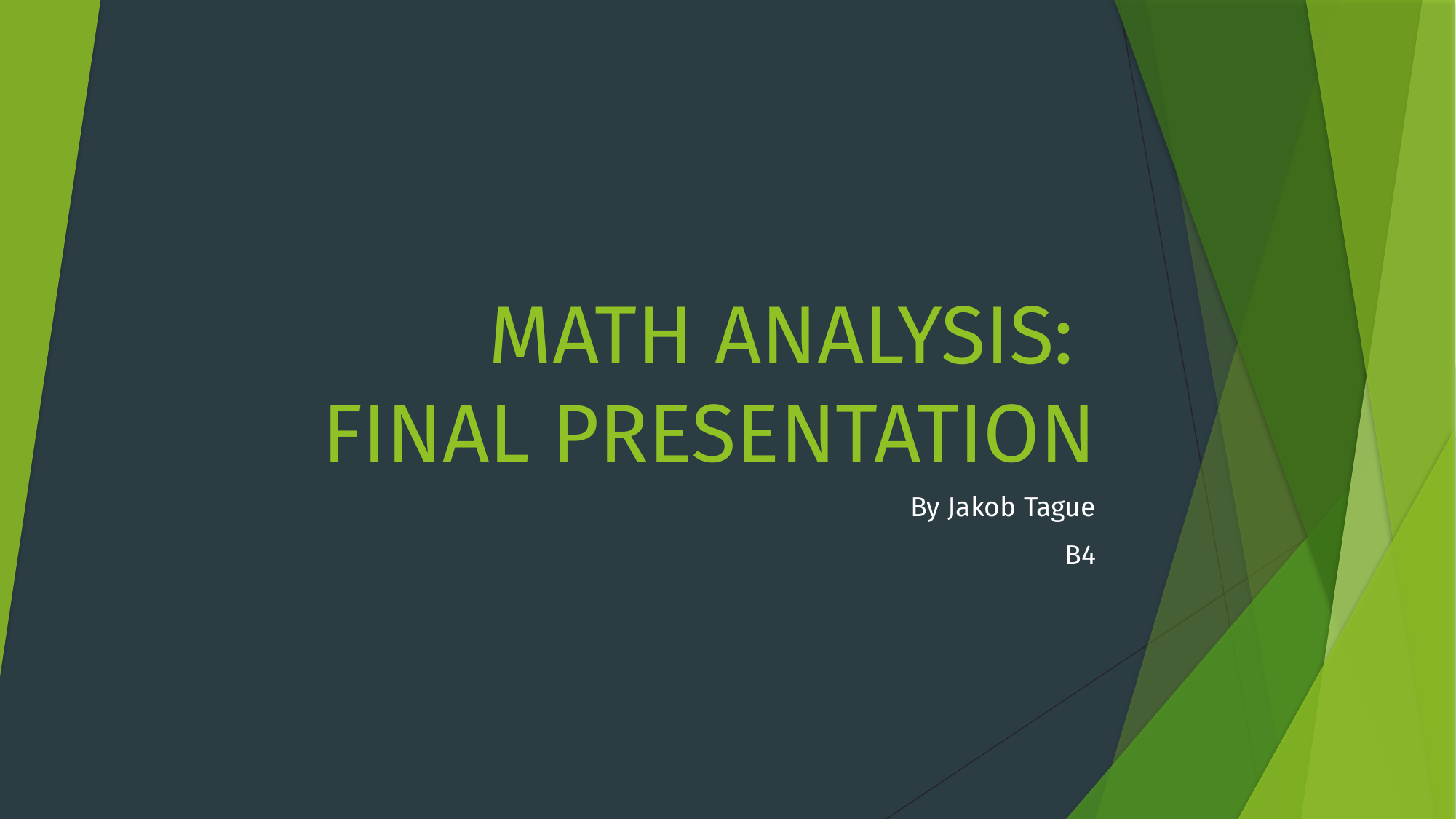

# MATH ANALYSIS: FINAL PRESENTATION
By Jakob Tague
B4